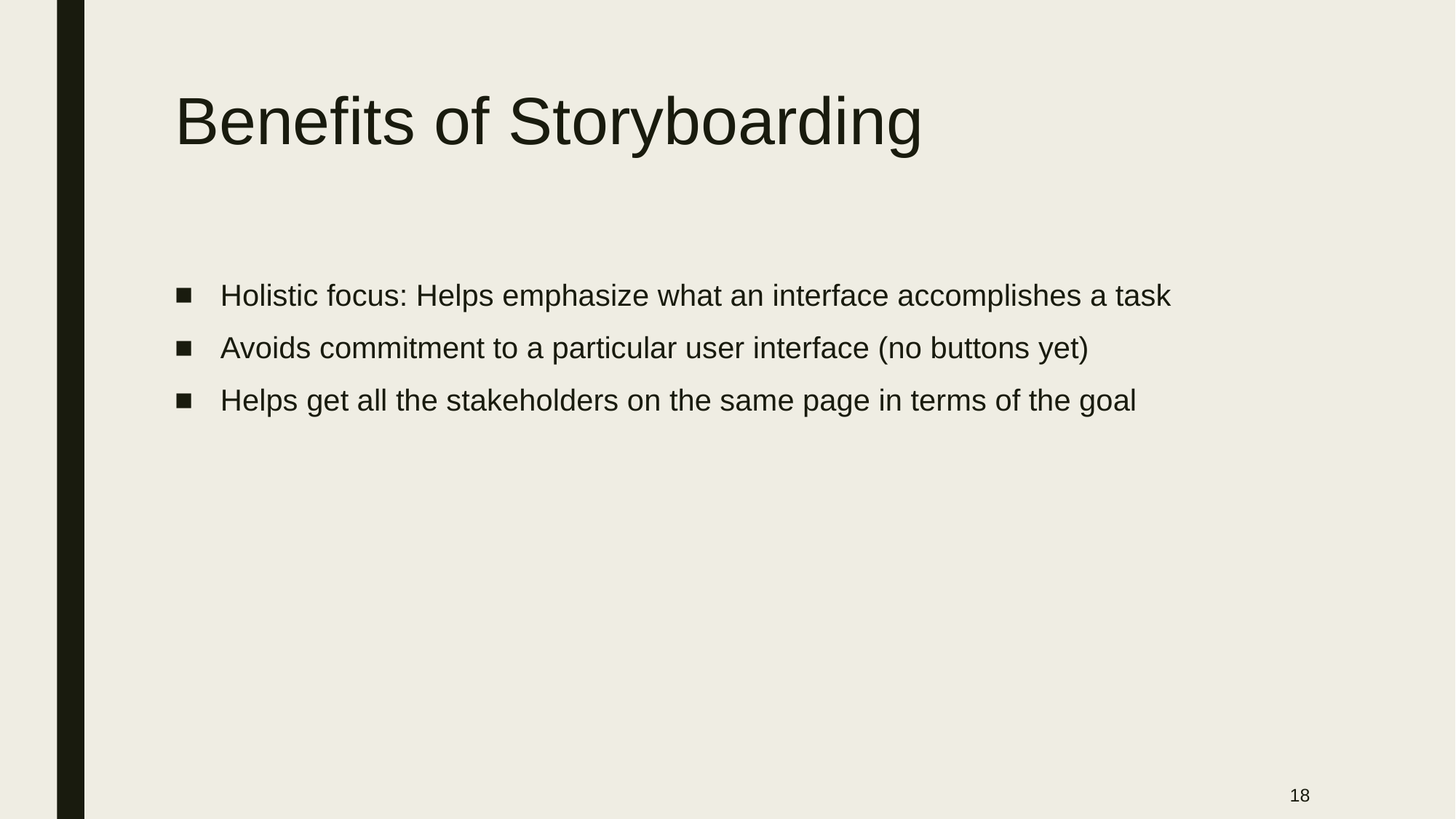

# Benefits of Storyboarding
Holistic focus: Helps emphasize what an interface accomplishes a task
Avoids commitment to a particular user interface (no buttons yet)
Helps get all the stakeholders on the same page in terms of the goal
18